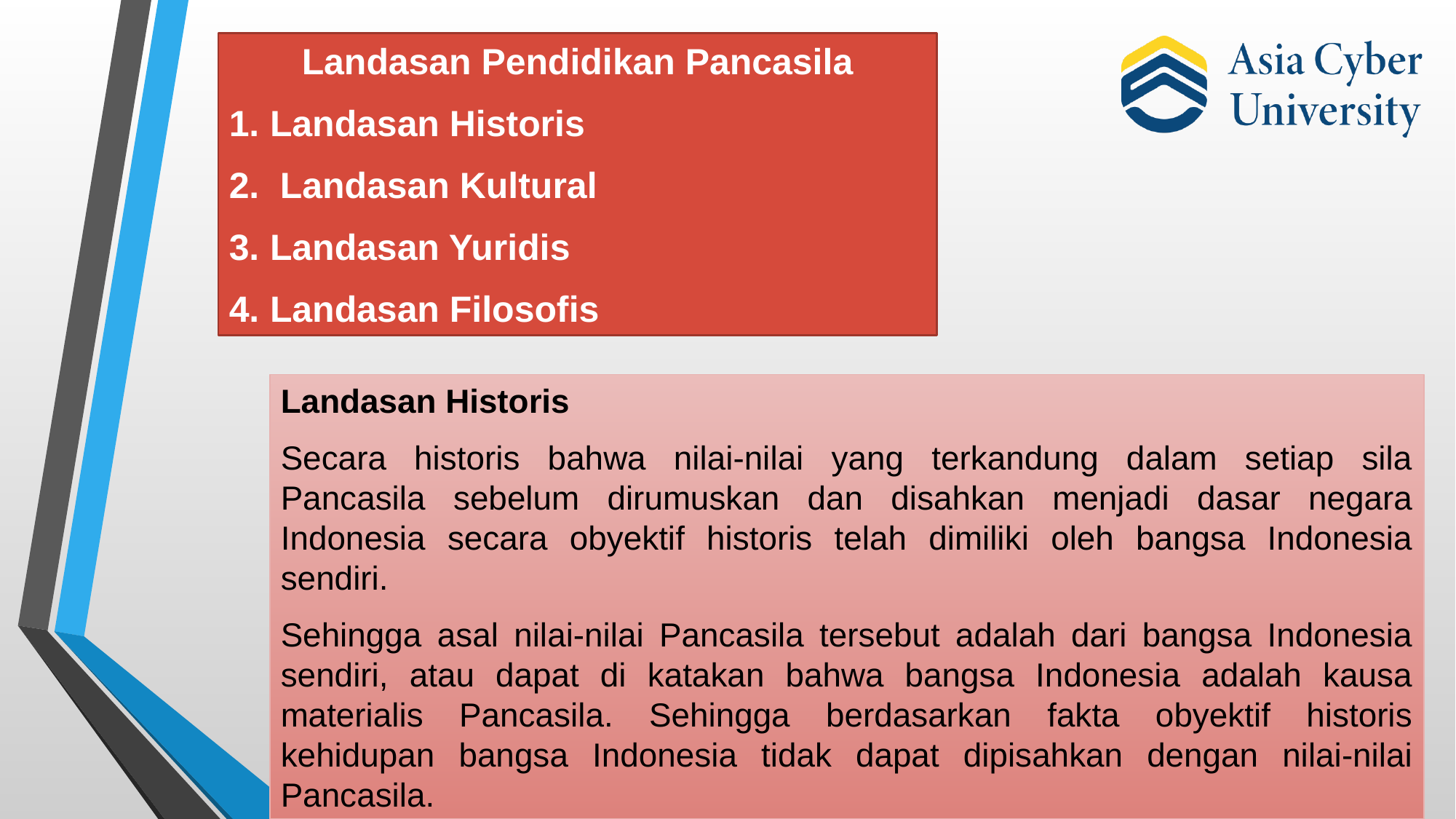

Landasan Pendidikan Pancasila
Landasan Historis
 Landasan Kultural
Landasan Yuridis
Landasan Filosofis
Landasan Historis
Secara historis bahwa nilai-nilai yang terkandung dalam setiap sila Pancasila sebelum dirumuskan dan disahkan menjadi dasar negara Indonesia secara obyektif historis telah dimiliki oleh bangsa Indonesia sendiri.
Sehingga asal nilai-nilai Pancasila tersebut adalah dari bangsa Indonesia sendiri, atau dapat di katakan bahwa bangsa Indonesia adalah kausa materialis Pancasila. Sehingga berdasarkan fakta obyektif historis kehidupan bangsa Indonesia tidak dapat dipisahkan dengan nilai-nilai Pancasila.